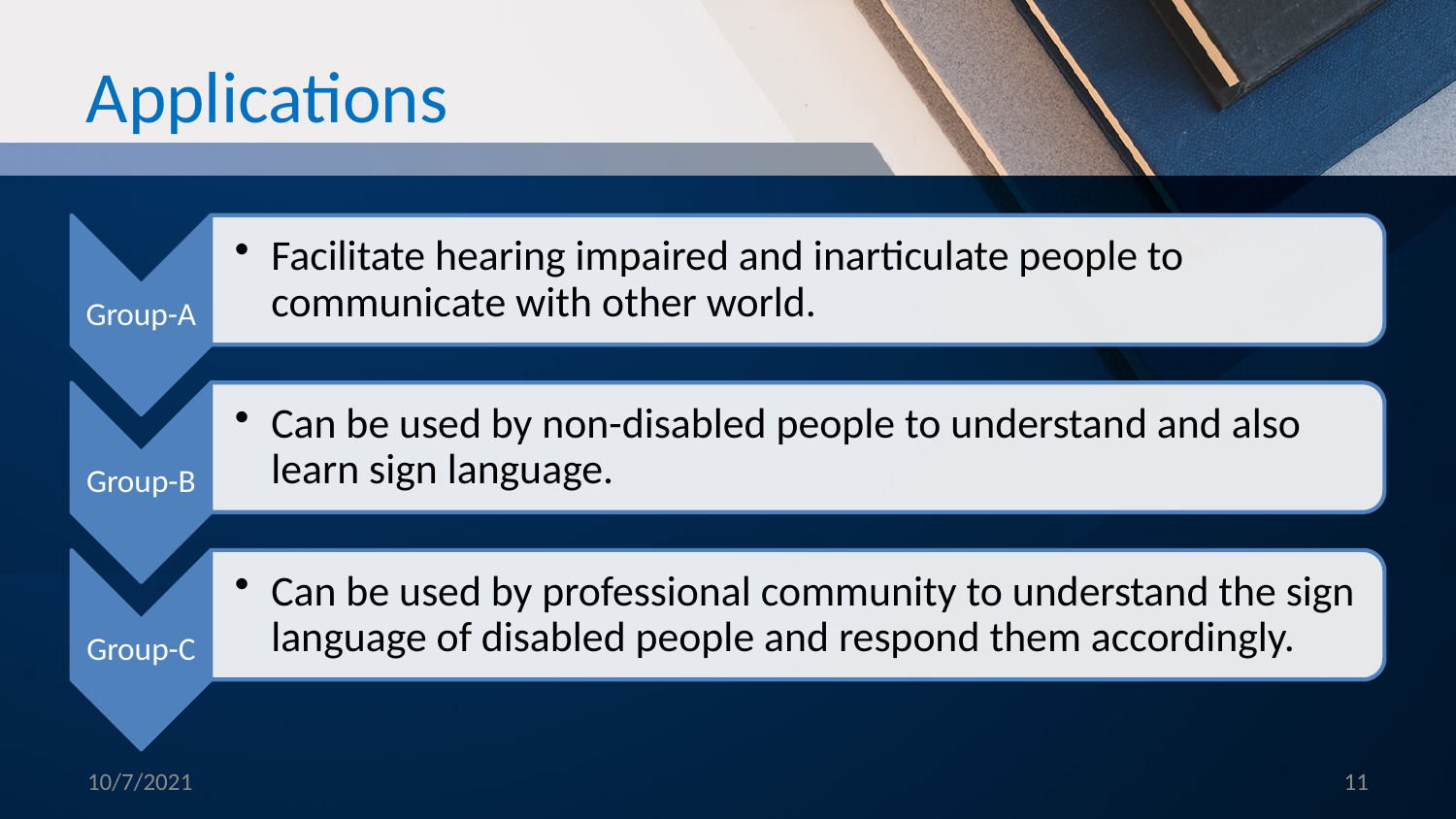

# Applications
Group-A
Facilitate hearing impaired and inarticulate people to communicate with other world.
Group-B
Can be used by non-disabled people to understand and also learn sign language.
Group-C
Can be used by professional community to understand the sign language of disabled people and respond them accordingly.
10/7/2021
11